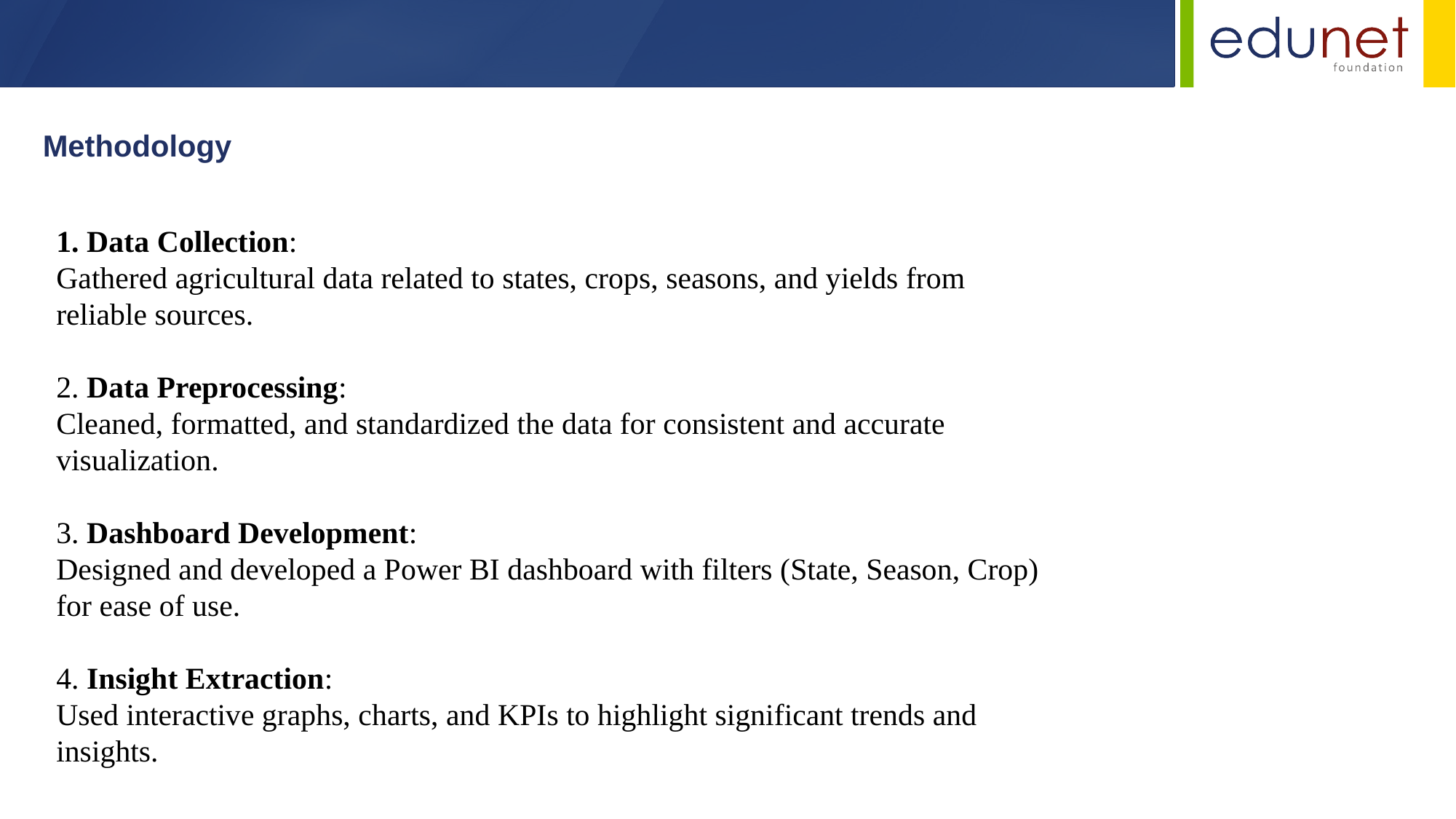

Methodology
1. Data Collection:
Gathered agricultural data related to states, crops, seasons, and yields from reliable sources.

2. Data Preprocessing:
Cleaned, formatted, and standardized the data for consistent and accurate visualization.

3. Dashboard Development:
Designed and developed a Power BI dashboard with filters (State, Season, Crop) for ease of use.

4. Insight Extraction:
Used interactive graphs, charts, and KPIs to highlight significant trends and insights.